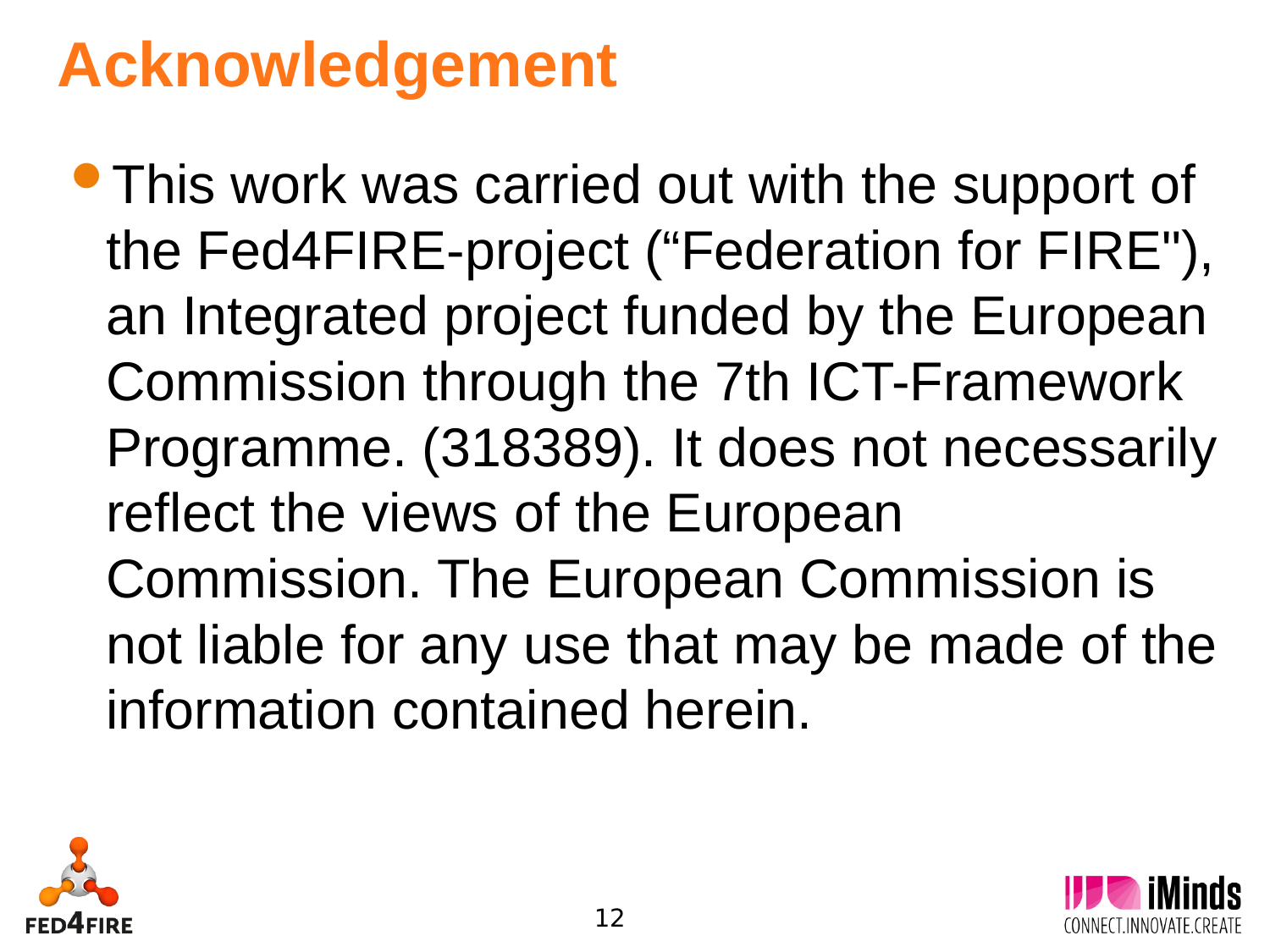

# Acknowledgement
This work was carried out with the support of the Fed4FIRE-project (“Federation for FIRE"), an Integrated project funded by the European Commission through the 7th ICT-Framework Programme. (318389). It does not necessarily reflect the views of the European Commission. The European Commission is not liable for any use that may be made of the information contained herein.